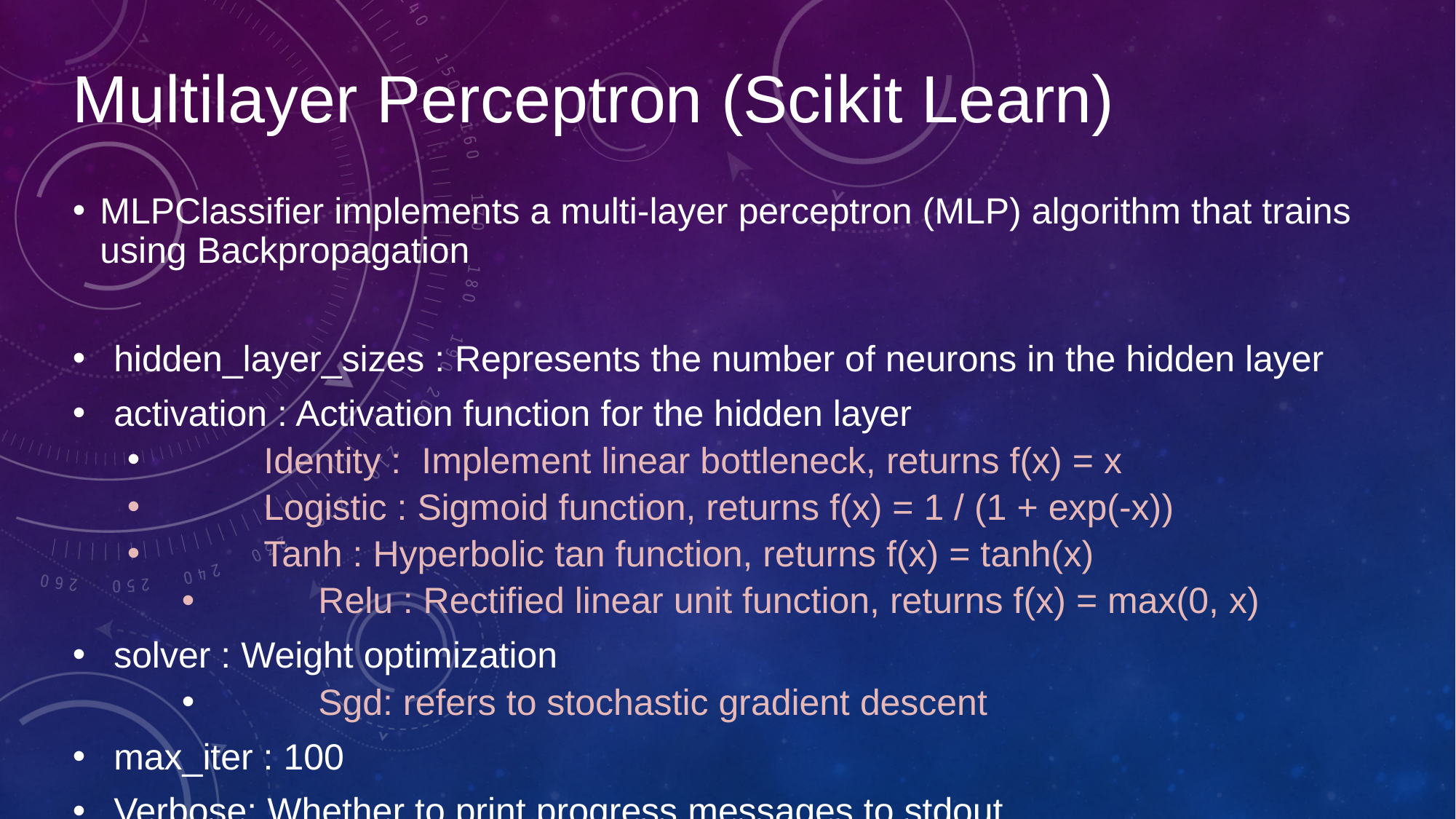

# Multilayer Perceptron (Scikit Learn)
MLPClassifier implements a multi-layer perceptron (MLP) algorithm that trains using Backpropagation

hidden_layer_sizes : Represents the number of neurons in the hidden layer
activation : Activation function for the hidden layer
	Identity :  Implement linear bottleneck, returns f(x) = x
	Logistic : Sigmoid function, returns f(x) = 1 / (1 + exp(-x))
	Tanh : Hyperbolic tan function, returns f(x) = tanh(x)
	Relu : Rectified linear unit function, returns f(x) = max(0, x)
solver : Weight optimization
	Sgd: refers to stochastic gradient descent
max_iter : 100
Verbose: Whether to print progress messages to stdout